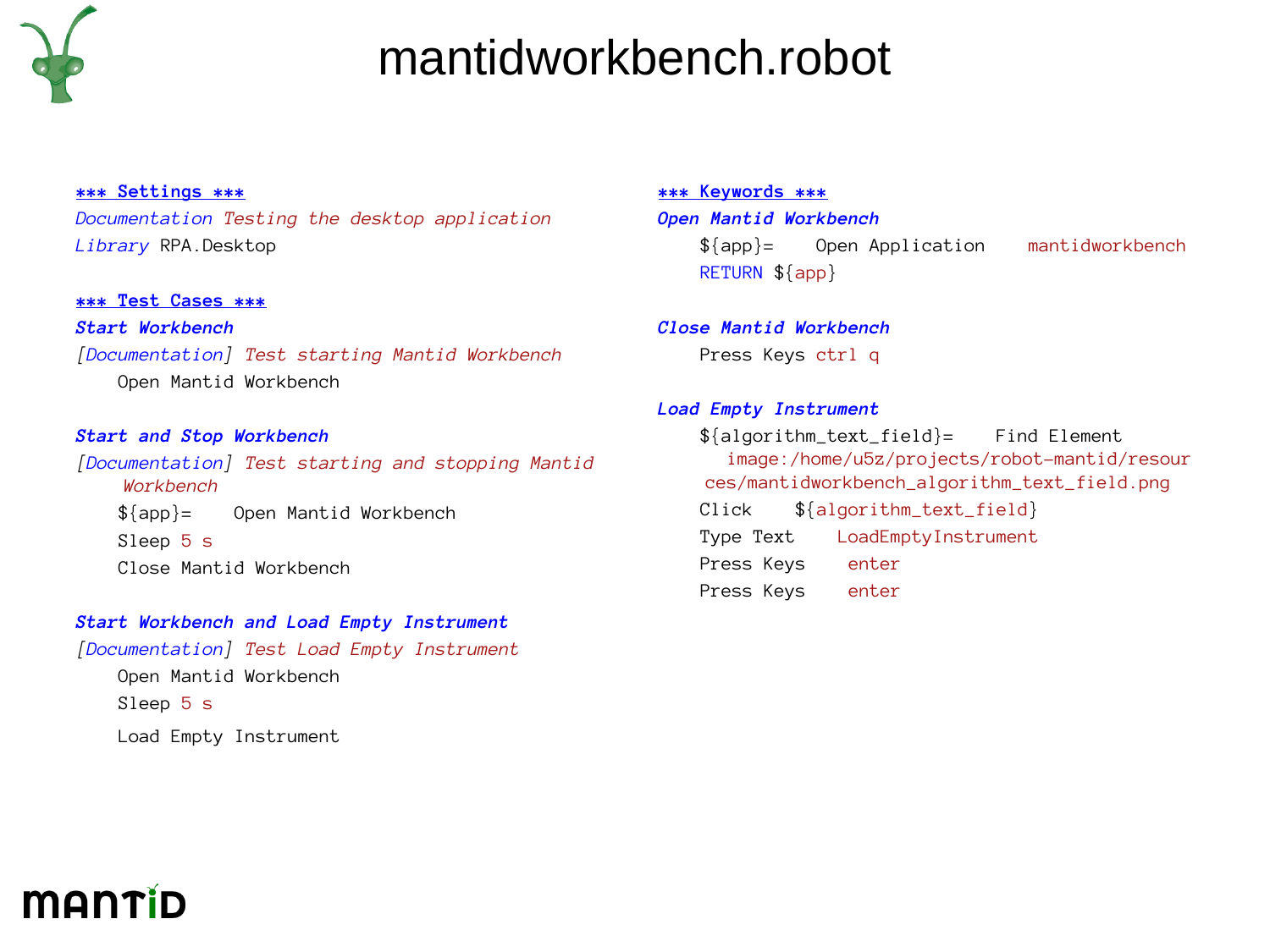

# mantidworkbench.robot
*** Settings ***
Documentation Testing the desktop application
Library RPA.Desktop

*** Test Cases ***
Start Workbench
[Documentation] Test starting Mantid Workbench
    Open Mantid Workbench

Start and Stop Workbench
[Documentation] Test starting and stopping Mantid Workbench
    ${app}=    Open Mantid Workbench
    Sleep 5 s
    Close Mantid Workbench

Start Workbench and Load Empty Instrument
[Documentation] Test Load Empty Instrument
    Open Mantid Workbench
    Sleep 5 s
    Load Empty Instrument

*** Keywords ***
Open Mantid Workbench
    ${app}=    Open Application    mantidworkbench
    RETURN ${app}

Close Mantid Workbench
    Press Keys ctrl q

Load Empty Instrument
    ${algorithm_text_field}=    Find Element    image:/home/u5z/projects/robot-mantid/resources/mantidworkbench_algorithm_text_field.png
    Click    ${algorithm_text_field}
    Type Text    LoadEmptyInstrument
    Press Keys    enter
    Press Keys    enter